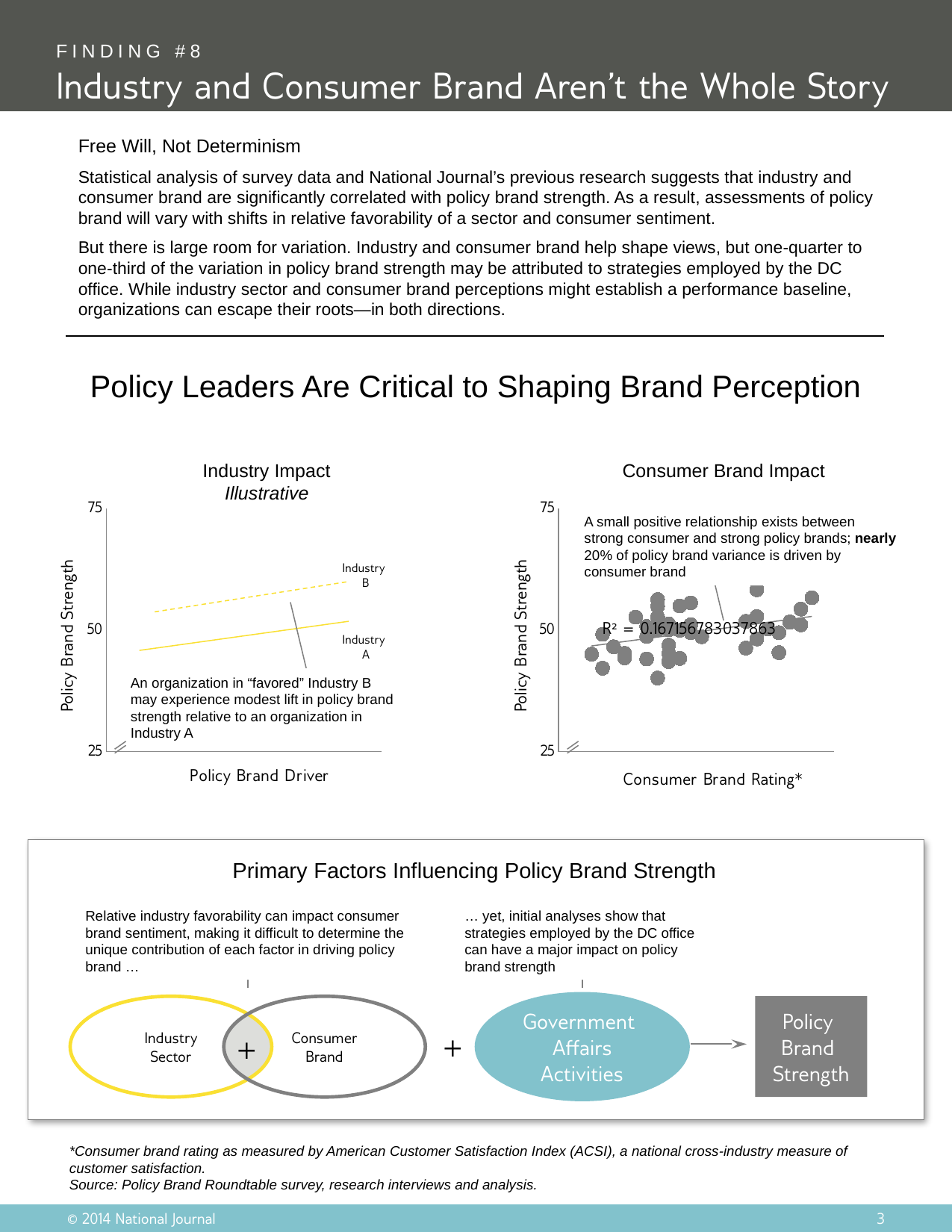

Policy Brand Drivers
# Finding #8 Industry and Consumer Brand Aren’t the Whole Story
Free Will, Not Determinism
Statistical analysis of survey data and National Journal’s previous research suggests that industry and consumer brand are significantly correlated with policy brand strength. As a result, assessments of policy brand will vary with shifts in relative favorability of a sector and consumer sentiment.
But there is large room for variation. Industry and consumer brand help shape views, but one-quarter to one-third of the variation in policy brand strength may be attributed to strategies employed by the DC office. While industry sector and consumer brand perceptions might establish a performance baseline, organizations can escape their roots—in both directions.
Policy Leaders Are Critical to Shaping Brand Perception

### Chart

| Category | Composite Index |
|---|---|
Policy Brand Strength
Industry Impact
Illustrative
Industry
B
Industry
A
An organization in “favored” Industry B may experience modest lift in policy brand strength relative to an organization in Industry A

Consumer Brand Impact

### Chart

| Category | Composite Index |
|---|---|
Policy Brand Strength
A small positive relationship exists between strong consumer and strong policy brands; nearly 20% of policy brand variance is driven by consumer brand

Primary Factors Influencing Policy Brand Strength
Relative industry favorability can impact consumer brand sentiment, making it difficult to determine the unique contribution of each factor in driving policy brand …
… yet, initial analyses show that strategies employed by the DC office can have a major impact on policy brand strength
Government
Affairs
Activities
Industry
Sector
Consumer
Brand
+
Policy
Brand
Strength

+
*Consumer brand rating as measured by American Customer Satisfaction Index (ACSI), a national cross-industry measure of customer satisfaction.
Source: Policy Brand Roundtable survey, research interviews and analysis.
3